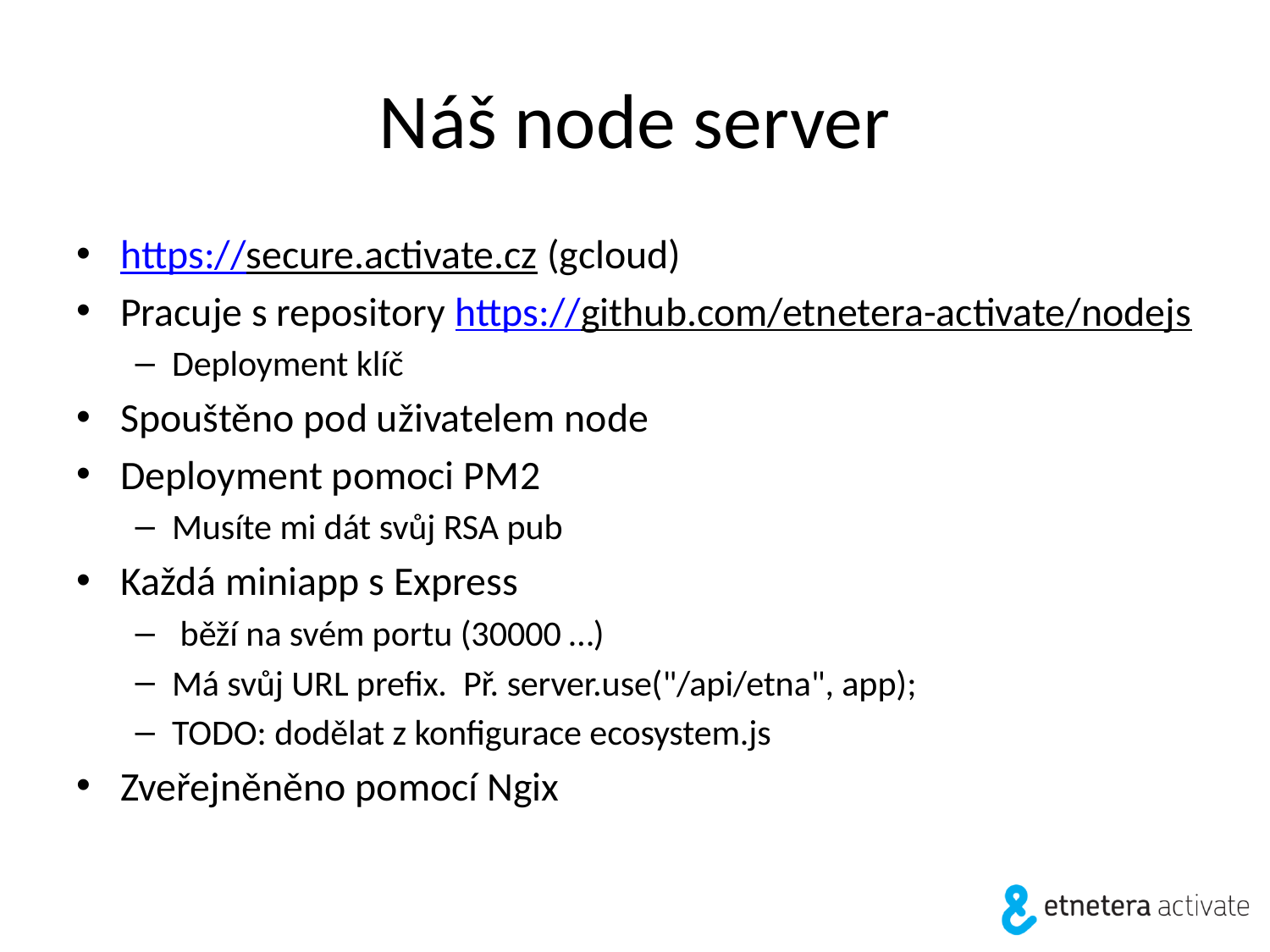

# Náš node server
https://secure.activate.cz (gcloud)
Pracuje s repository https://github.com/etnetera-activate/nodejs
Deployment klíč
Spouštěno pod uživatelem node
Deployment pomoci PM2
Musíte mi dát svůj RSA pub
Každá miniapp s Express
 běží na svém portu (30000 …)
Má svůj URL prefix.  Př. server.use("/api/etna", app);
TODO: dodělat z konfigurace ecosystem.js
Zveřejněněno pomocí Ngix